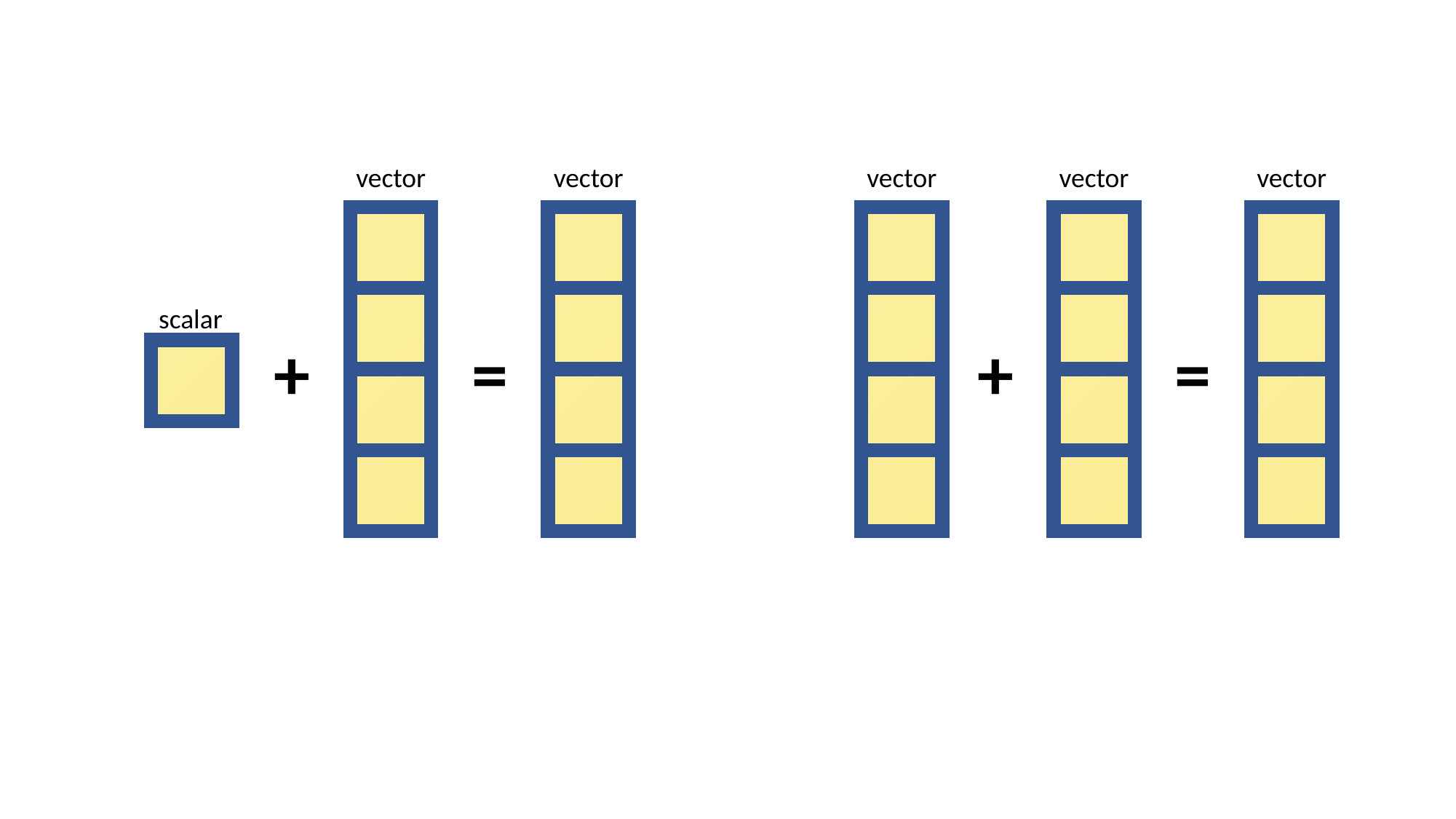

vector
vector
vector
vector
vector

scalar
+
=
+
=